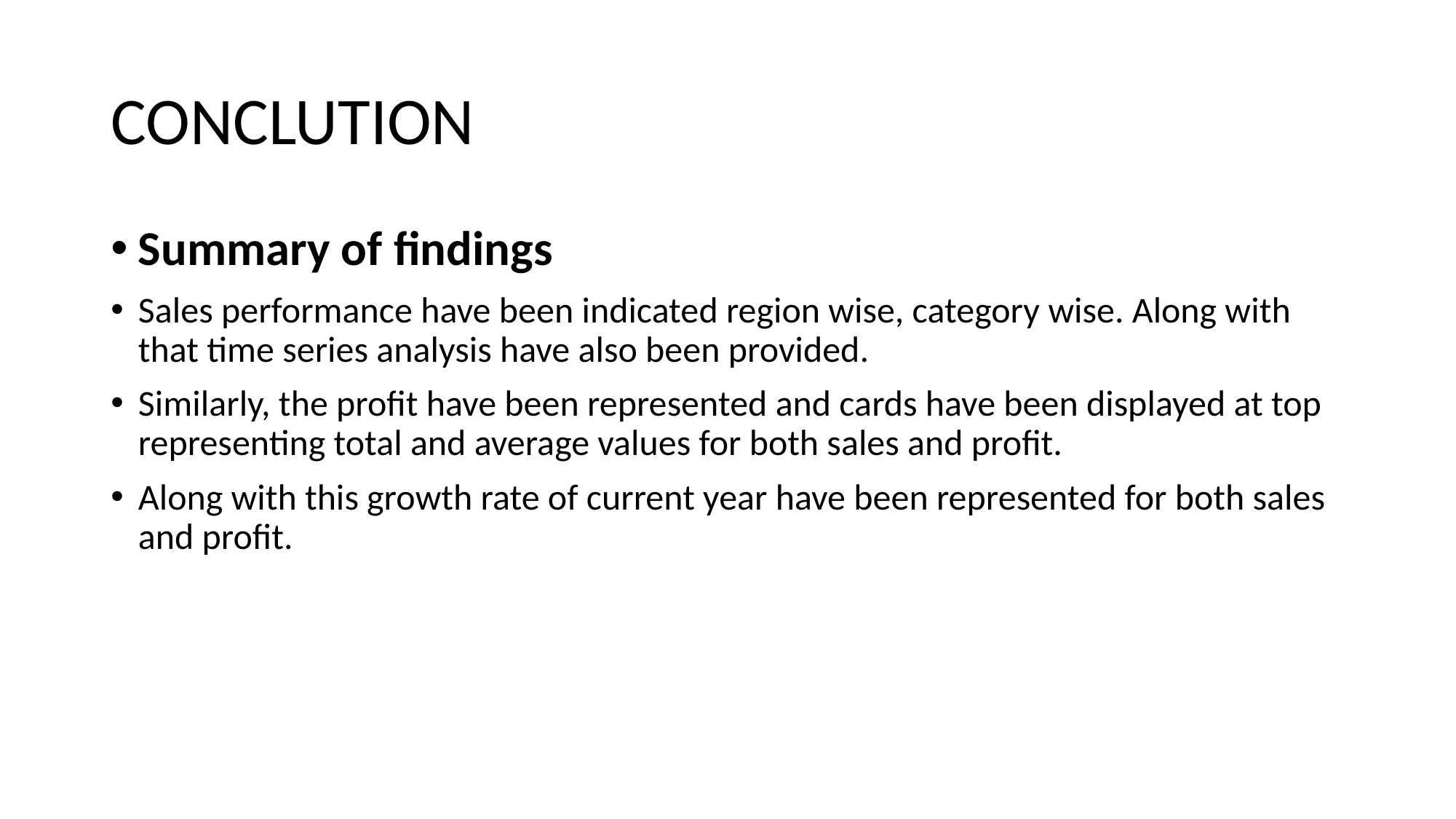

# CONCLUTION
Summary of findings
Sales performance have been indicated region wise, category wise. Along with that time series analysis have also been provided.
Similarly, the profit have been represented and cards have been displayed at top representing total and average values for both sales and profit.
Along with this growth rate of current year have been represented for both sales and profit.